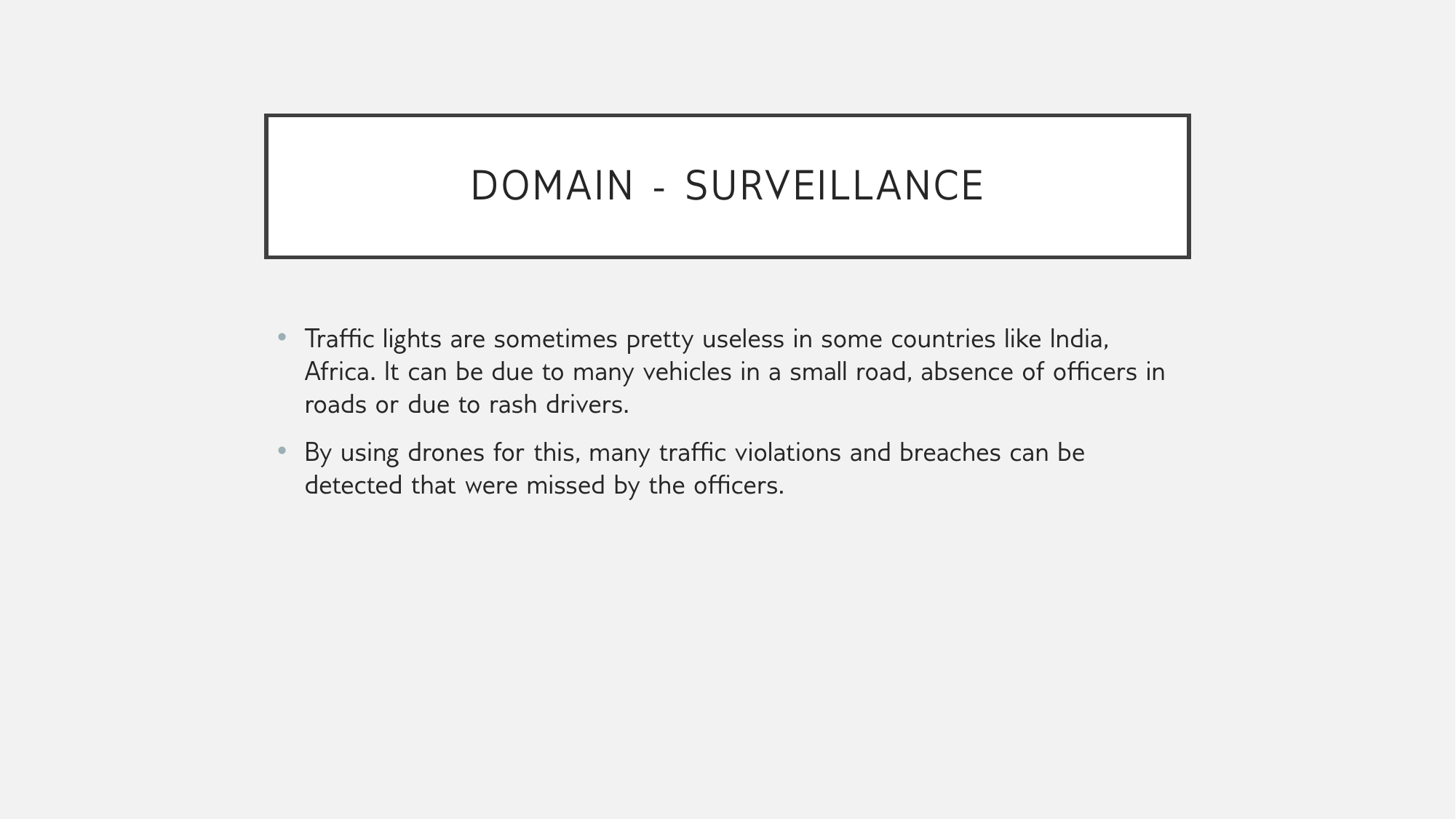

# DOMAIN - surveillance
Traffic lights are sometimes pretty useless in some countries like India,  Africa. It can be due to many vehicles in a small road, absence of officers in roads or due to rash drivers.
By using drones for this, many traffic violations and breaches can be detected that were missed by the officers.